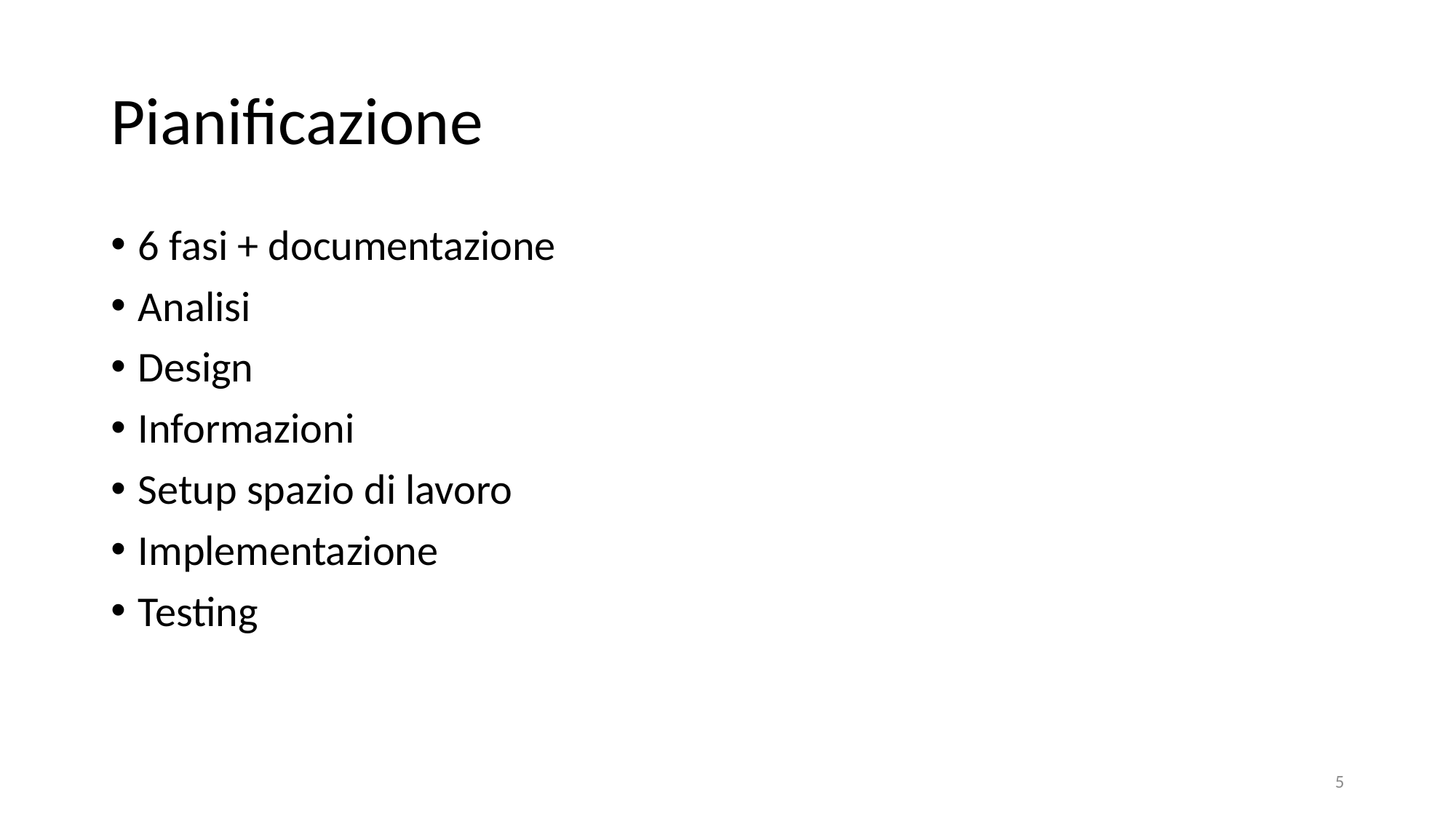

# Pianificazione
6 fasi + documentazione
Analisi
Design
Informazioni
Setup spazio di lavoro
Implementazione
Testing

5